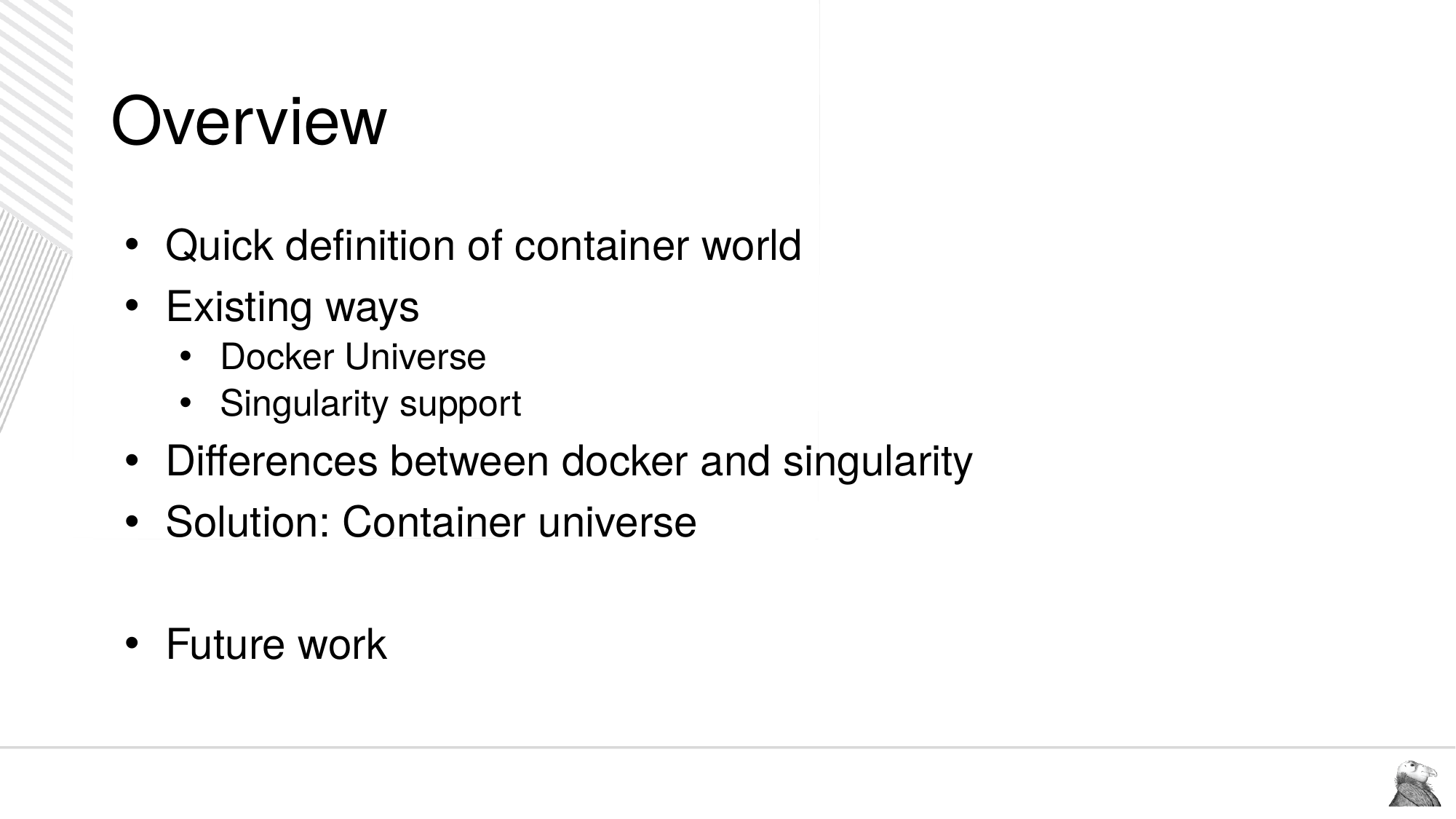

# Overview
Quick definition of container world
Existing ways
Docker Universe
Singularity support
Differences between docker and singularity
Solution: Container universe

Future work